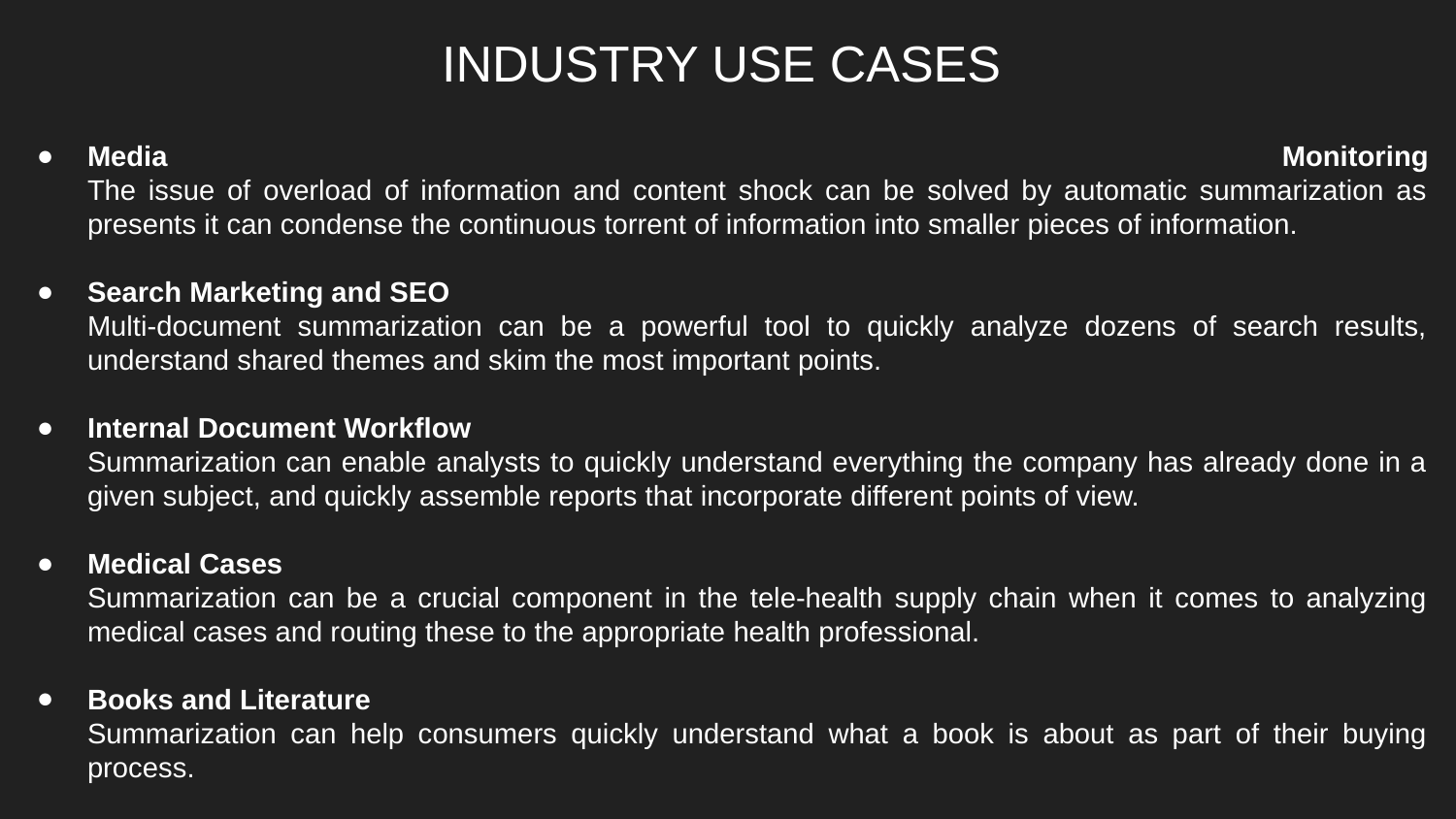

# INDUSTRY USE CASES
Media Monitoring
The issue of overload of information and content shock can be solved by automatic summarization as presents it can condense the continuous torrent of information into smaller pieces of information.

Search Marketing and SEO
Multi-document summarization can be a powerful tool to quickly analyze dozens of search results, understand shared themes and skim the most important points.

Internal Document Workflow
Summarization can enable analysts to quickly understand everything the company has already done in a given subject, and quickly assemble reports that incorporate different points of view.

Medical Cases
Summarization can be a crucial component in the tele-health supply chain when it comes to analyzing medical cases and routing these to the appropriate health professional.

Books and Literature
Summarization can help consumers quickly understand what a book is about as part of their buying process.